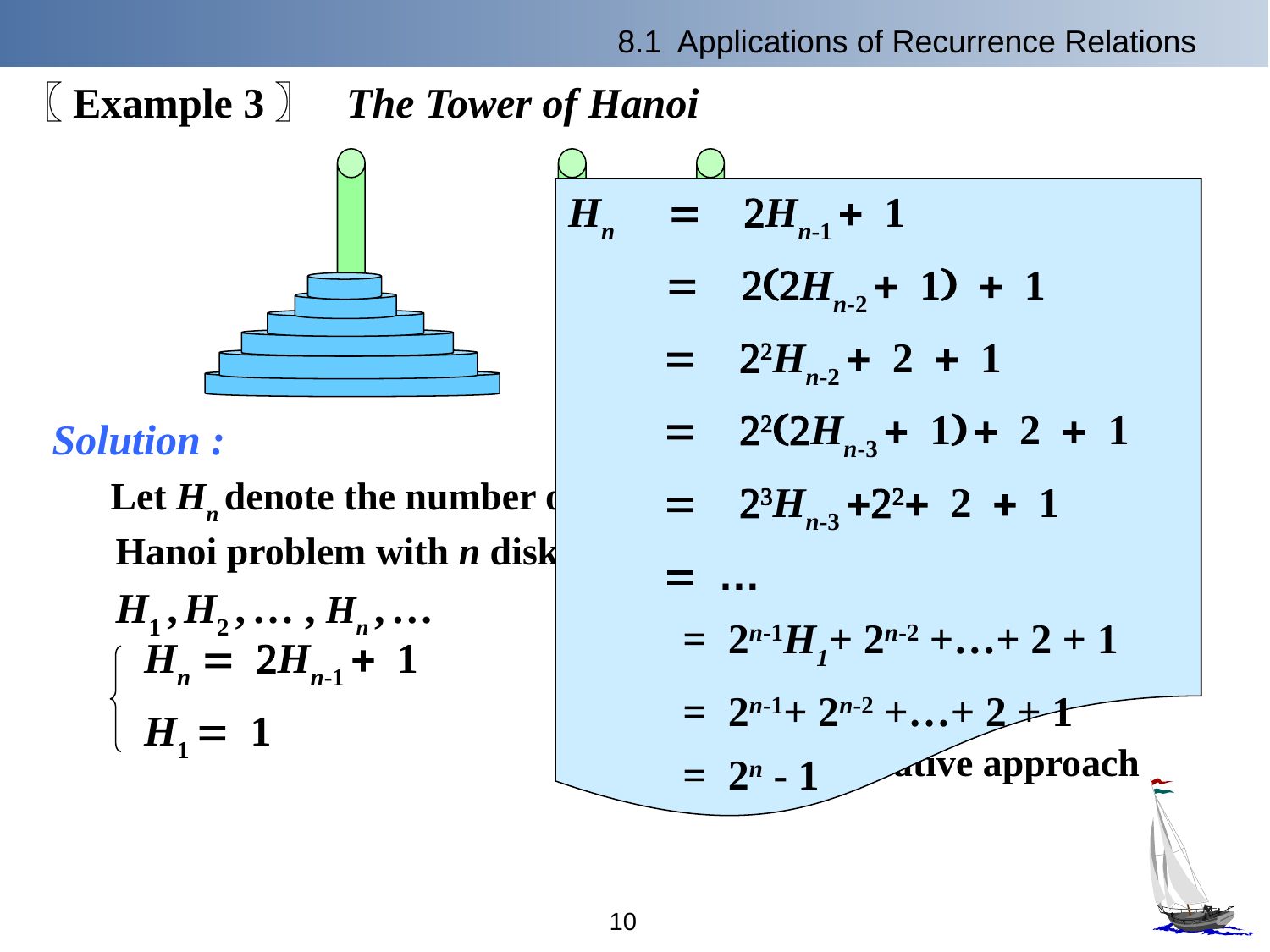

8.1  Applications of Recurrence Relations
〖Example 3〗  The Tower of Hanoi

Hn     =  2Hn-1 + 1
          =  2(2Hn-2 + 1) + 1
         =  22Hn-2 + 2 + 1
         =  22(2Hn-3 + 1) + 2 + 1
         =  23Hn-3 +22+ 2 + 1
         = …
        =  2n-1H1+ 2n-2 +…+ 2 + 1
        =  2n-1+ 2n-2 +…+ 2 + 1
        =  2n - 1

Solution :
      Let Hn denote the number of moves needed to solve The Tower of Hanoi problem with n disks
      H1 , H2 , … , Hn , …
    Hn = 2Hn-1 + 1
    H1 = 1

How to solve this recurrence relation?
Method: Use an iterative approach
10